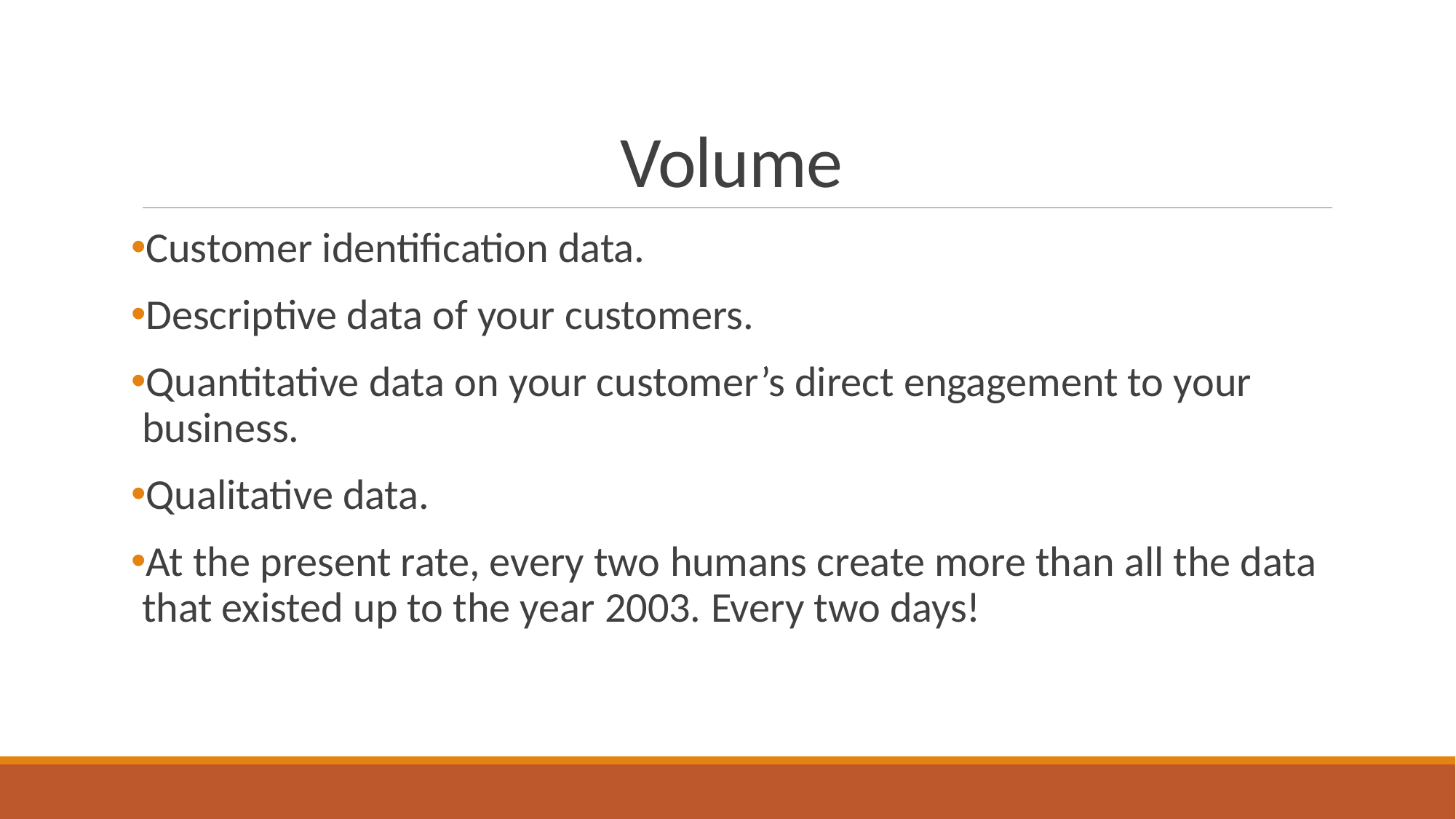

# Volume
Customer identification data.
Descriptive data of your customers.
Quantitative data on your customer’s direct engagement to your         business.
Qualitative data.
At the present rate, every two humans create more than all the data that existed up to the year 2003. Every two days!